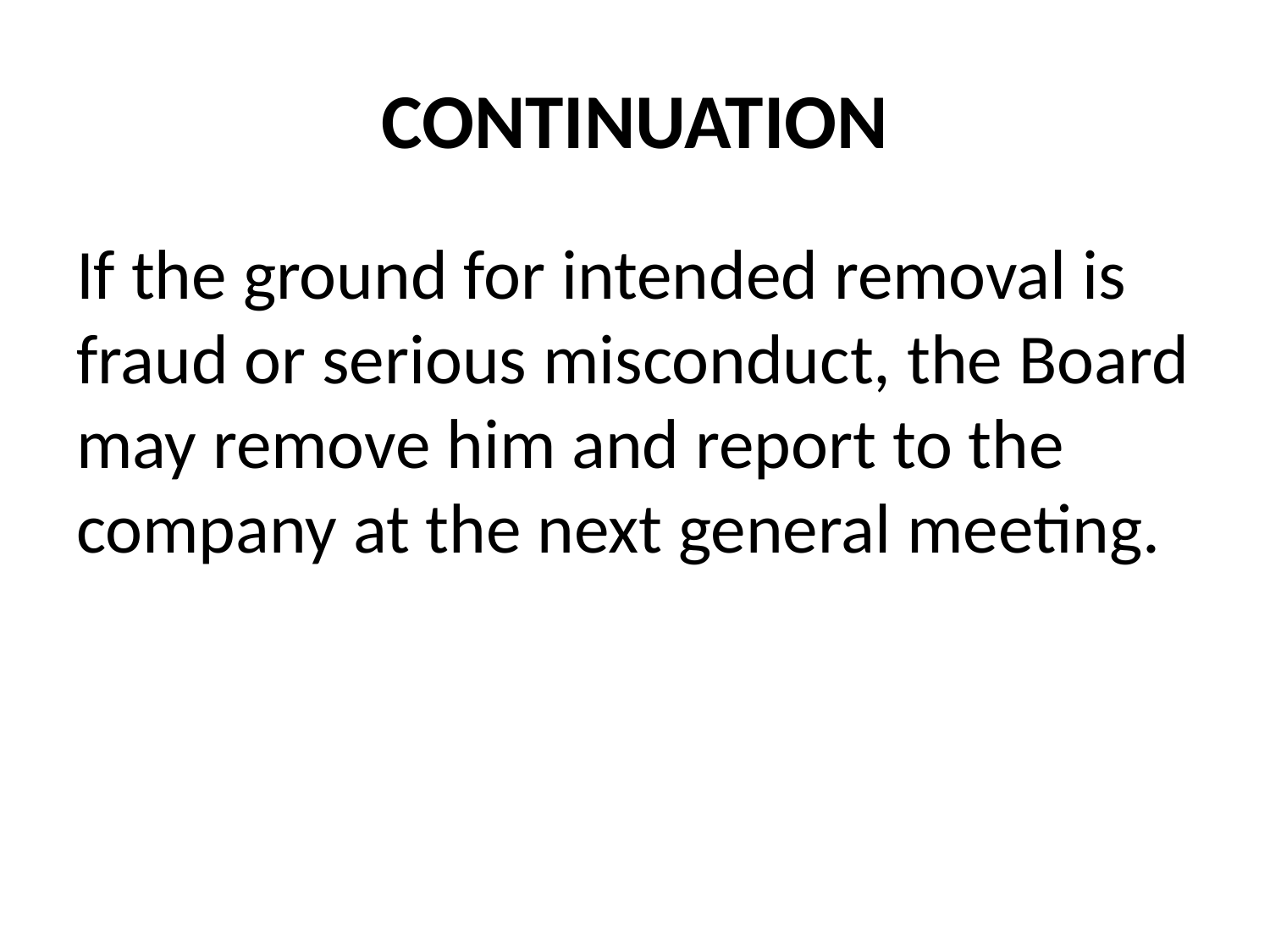

# CONTINUATION
If the ground for intended removal is fraud or serious misconduct, the Board may remove him and report to the company at the next general meeting.